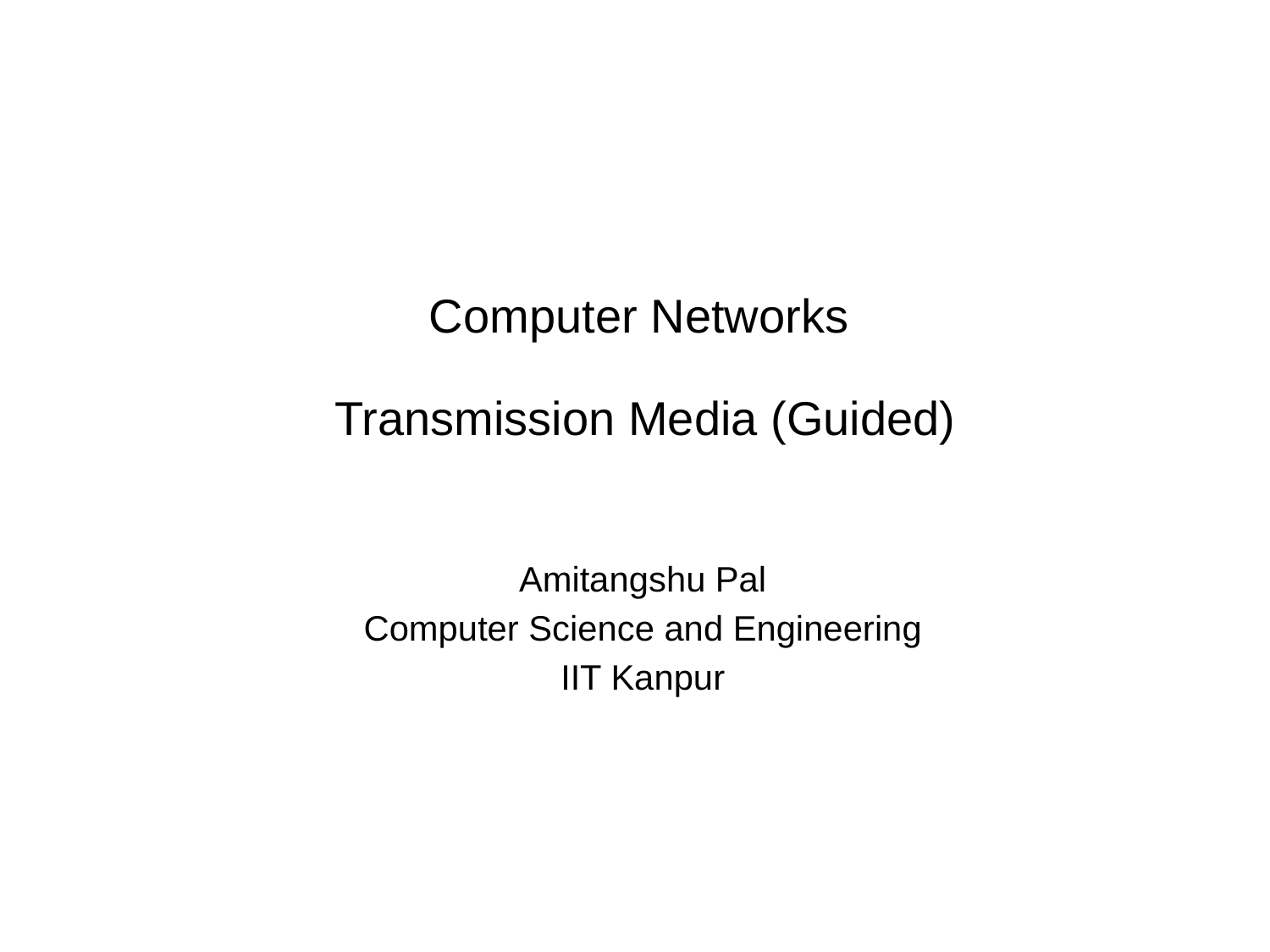

# Computer Networks Transmission Media (Guided)
Amitangshu Pal
Computer Science and Engineering
IIT Kanpur